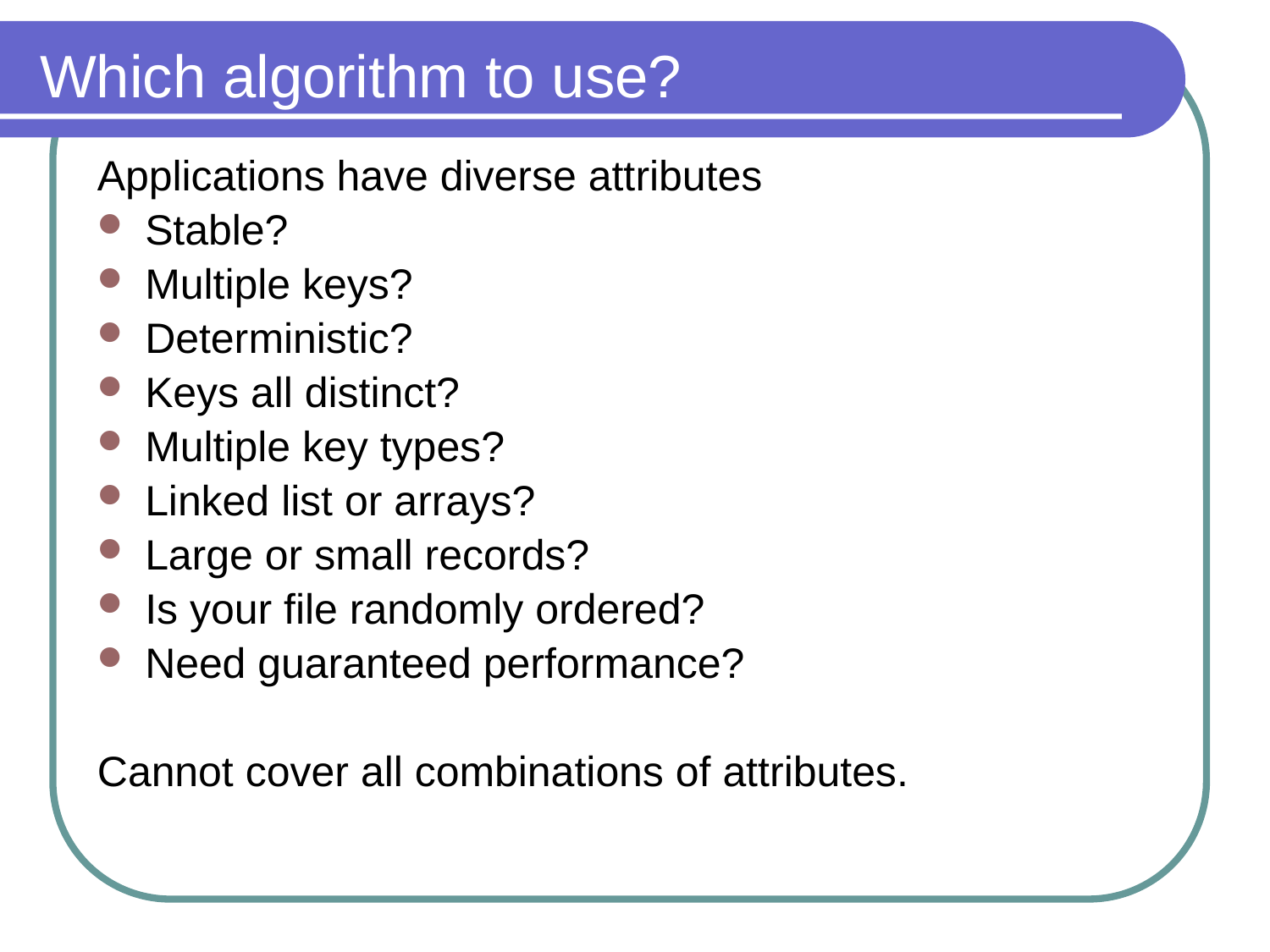

# Which algorithm to use?
Applications have diverse attributes
Stable?
Multiple keys?
Deterministic?
Keys all distinct?
Multiple key types?
Linked list or arrays?
Large or small records?
Is your file randomly ordered?
Need guaranteed performance?

Cannot cover all combinations of attributes.